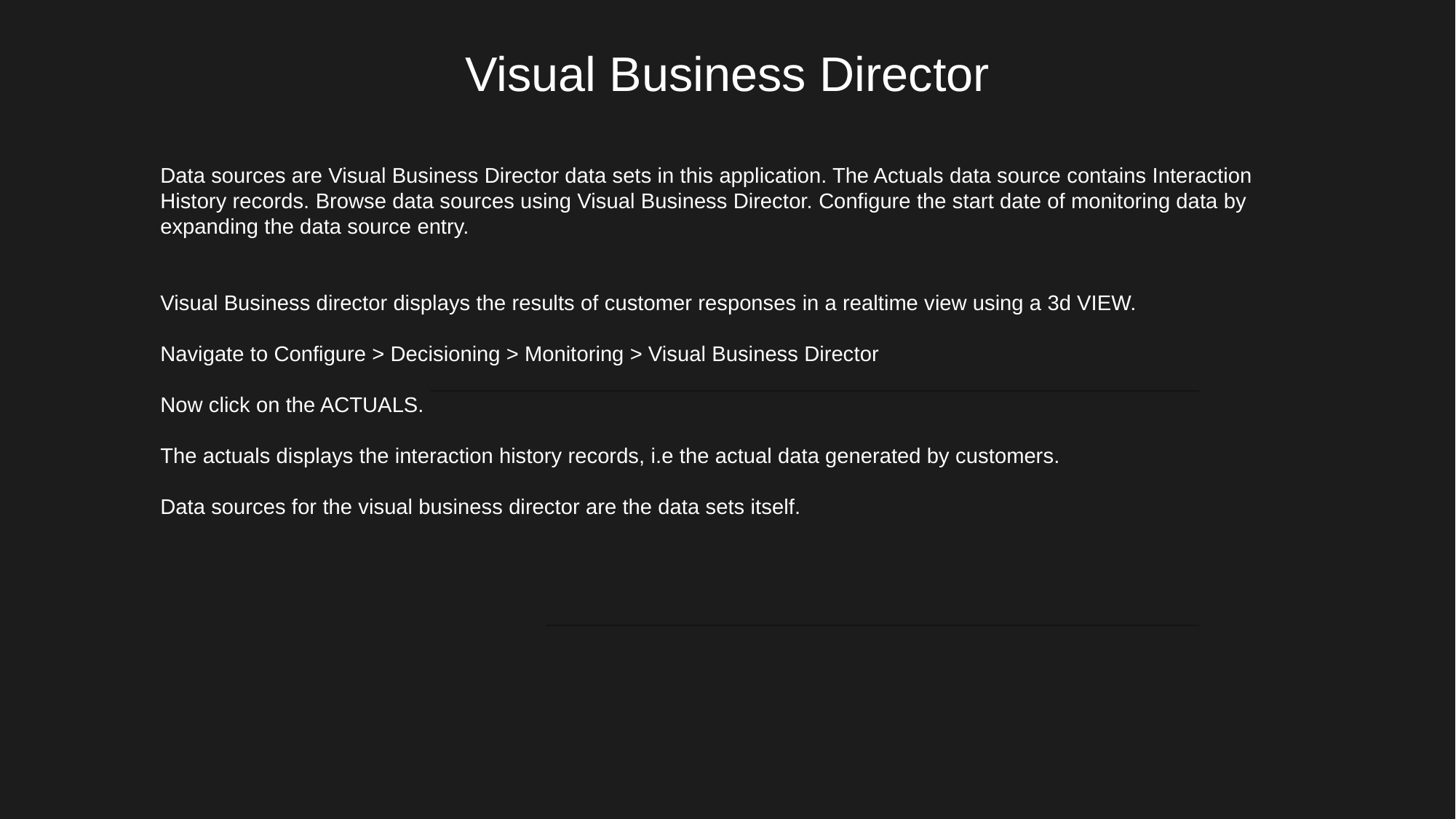

# Visual Business Director
Data sources are Visual Business Director data sets in this application. The Actuals data source contains Interaction History records. Browse data sources using Visual Business Director. Configure the start date of monitoring data by expanding the data source entry.

Visual Business director displays the results of customer responses in a realtime view using a 3d VIEW.

Navigate to Configure > Decisioning > Monitoring > Visual Business Director

Now click on the ACTUALS.

The actuals displays the interaction history records, i.e the actual data generated by customers.

Data sources for the visual business director are the data sets itself.